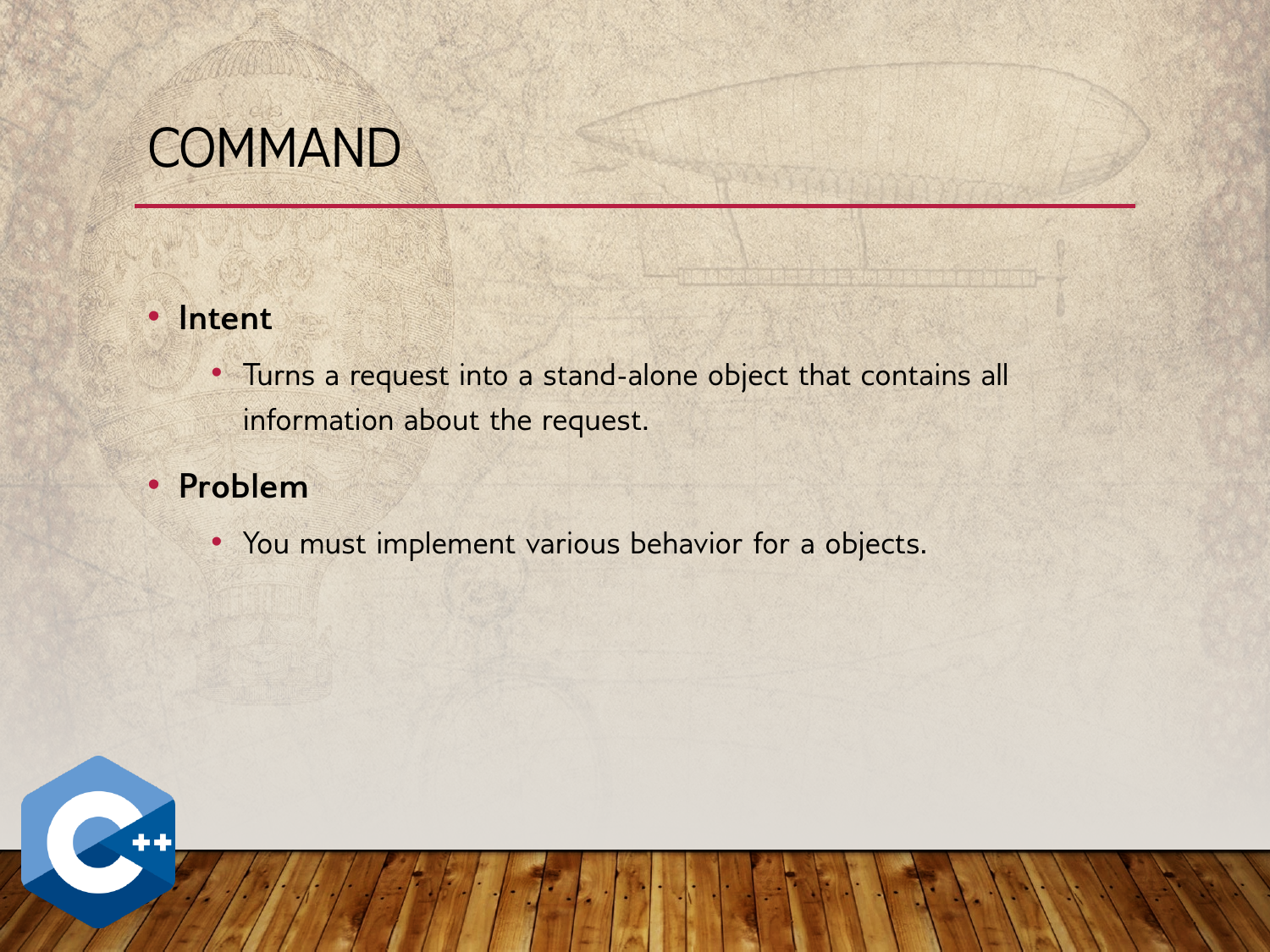

# Command
Intent
Turns a request into a stand-alone object that contains all information about the request.
Problem
You must implement various behavior for a objects.